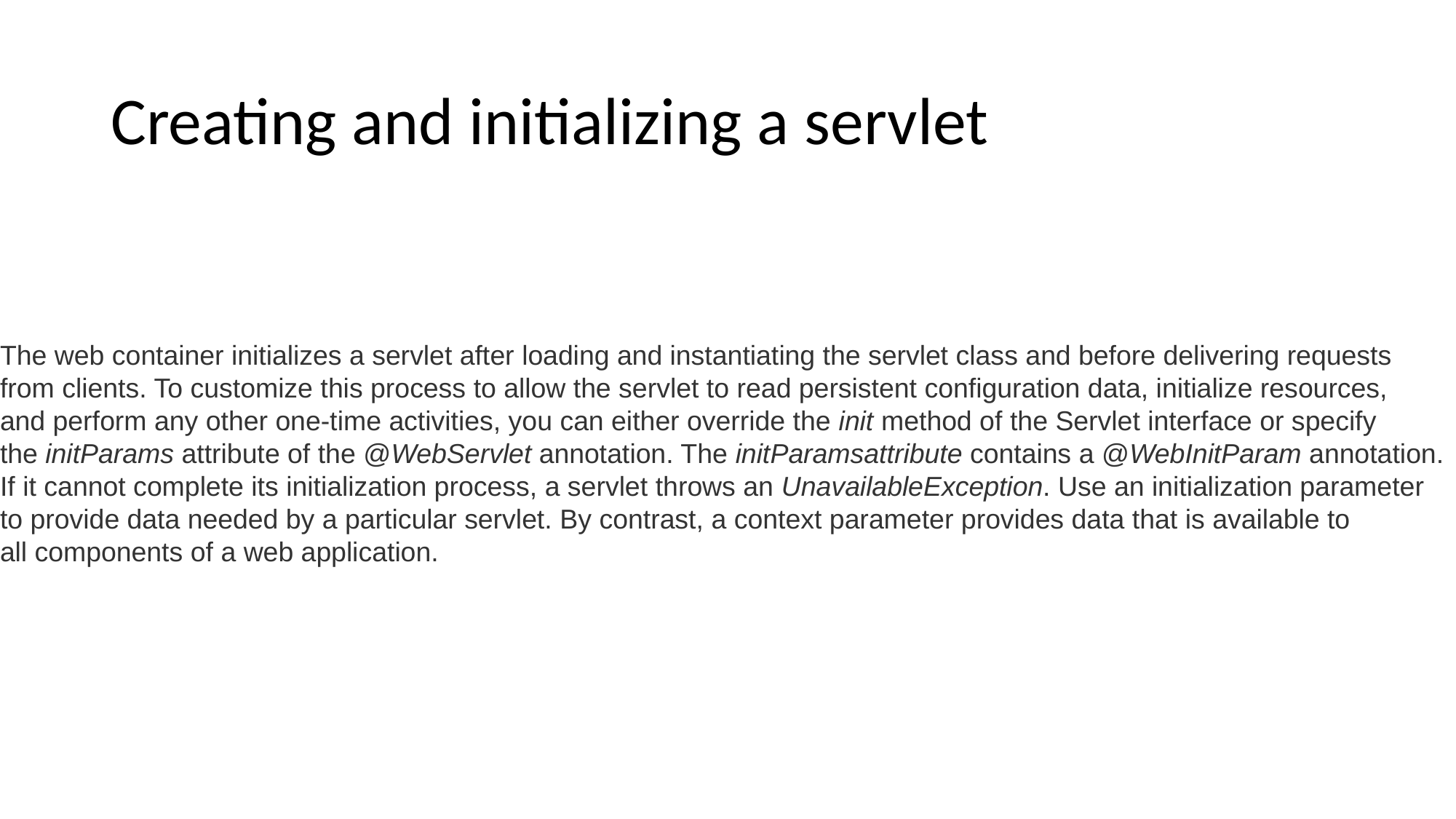

# Creating and initializing a servlet
The web container initializes a servlet after loading and instantiating the servlet class and before delivering requests
from clients. To customize this process to allow the servlet to read persistent configuration data, initialize resources,
and perform any other one-time activities, you can either override the init method of the Servlet interface or specify
the initParams attribute of the @WebServlet annotation. The initParamsattribute contains a @WebInitParam annotation.
If it cannot complete its initialization process, a servlet throws an UnavailableException. Use an initialization parameter
to provide data needed by a particular servlet. By contrast, a context parameter provides data that is available to
all components of a web application.